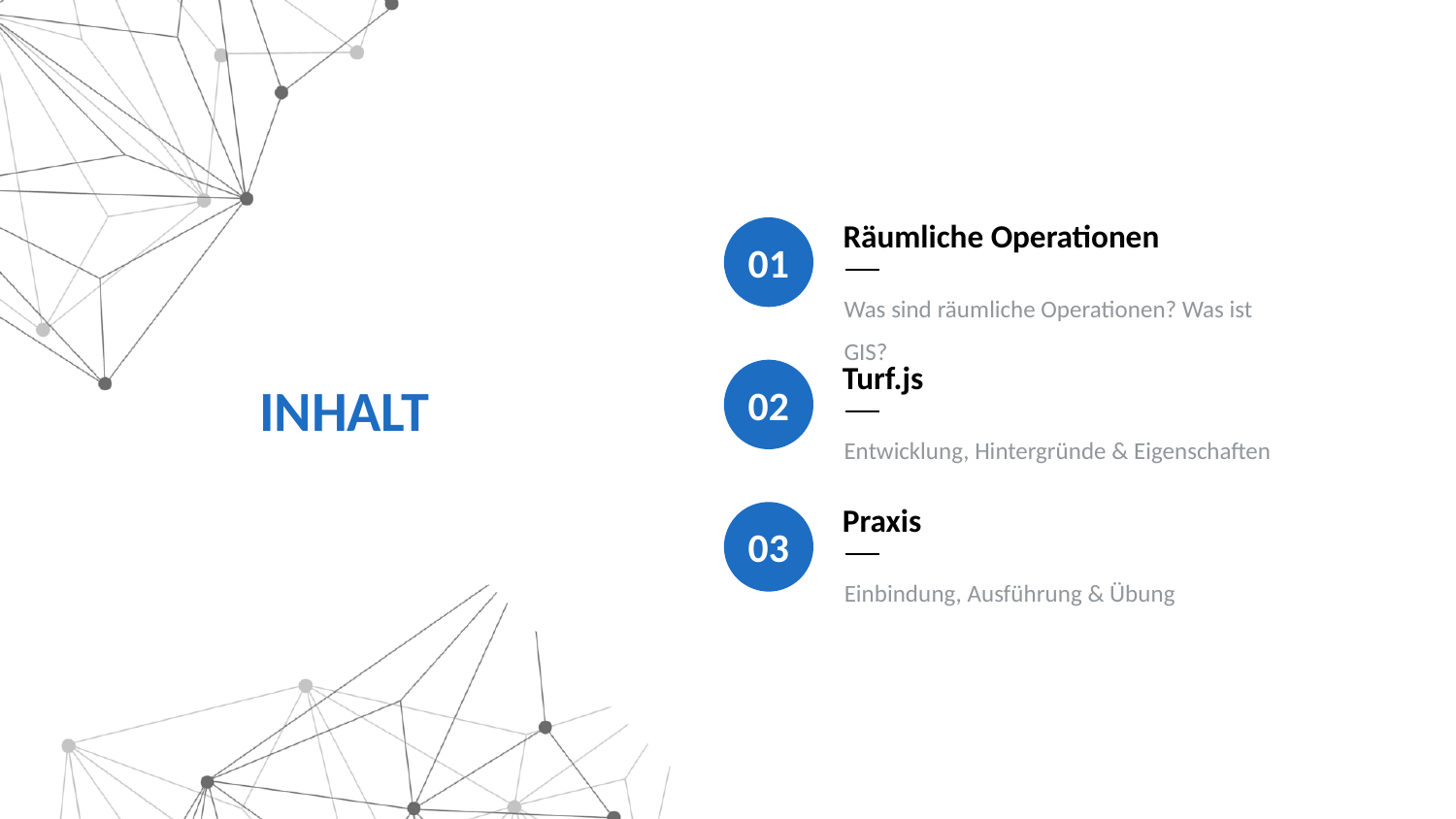

Räumliche Operationen
01
Was sind räumliche Operationen? Was ist GIS?
Turf.js
02
INHALT
Entwicklung, Hintergründe & Eigenschaften
Praxis
03
Einbindung, Ausführung & Übung